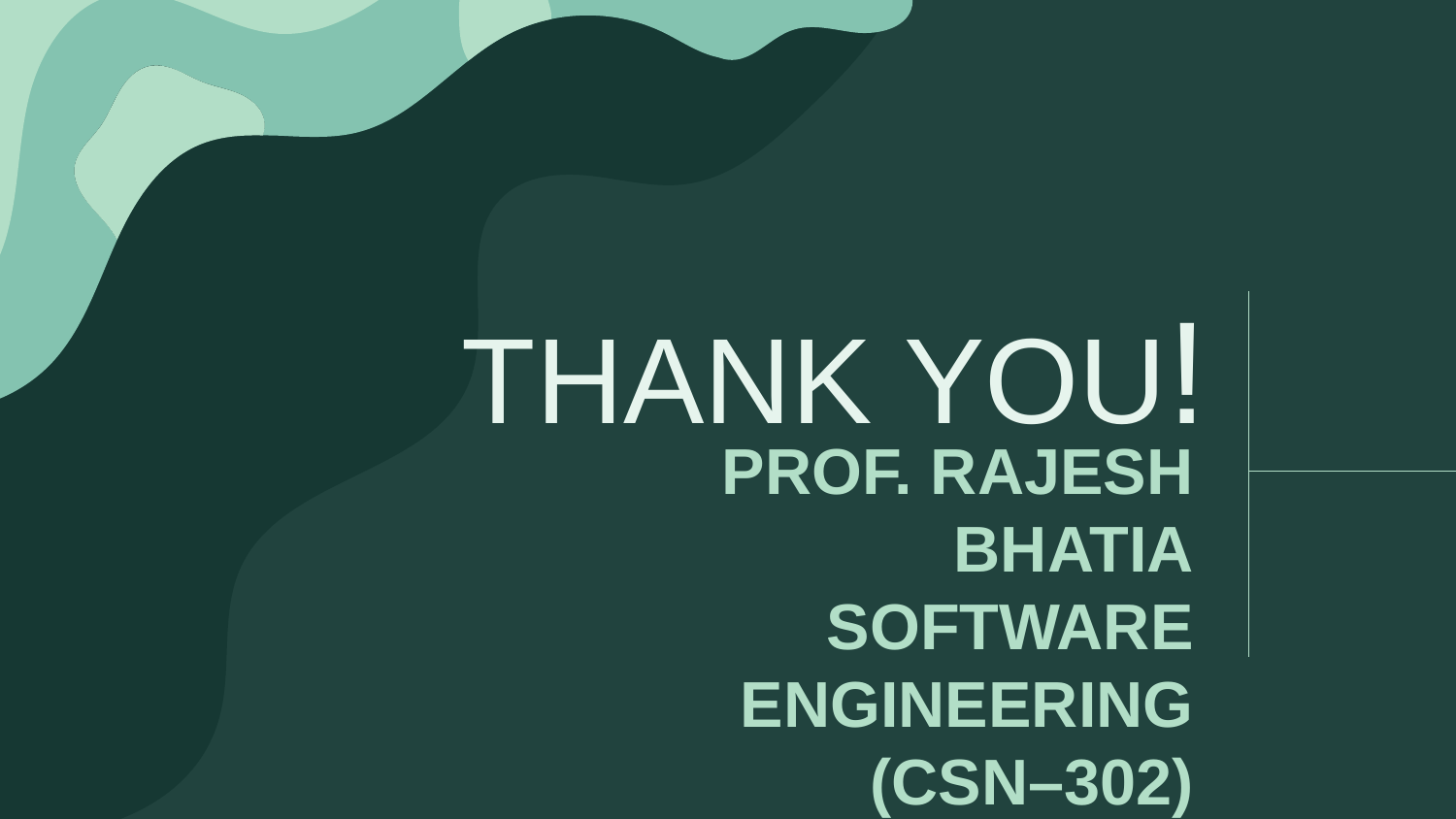

THANK YOU!
# PROF. RAJESH BHATIA SOFTWARE ENGINEERING (CSN–302)